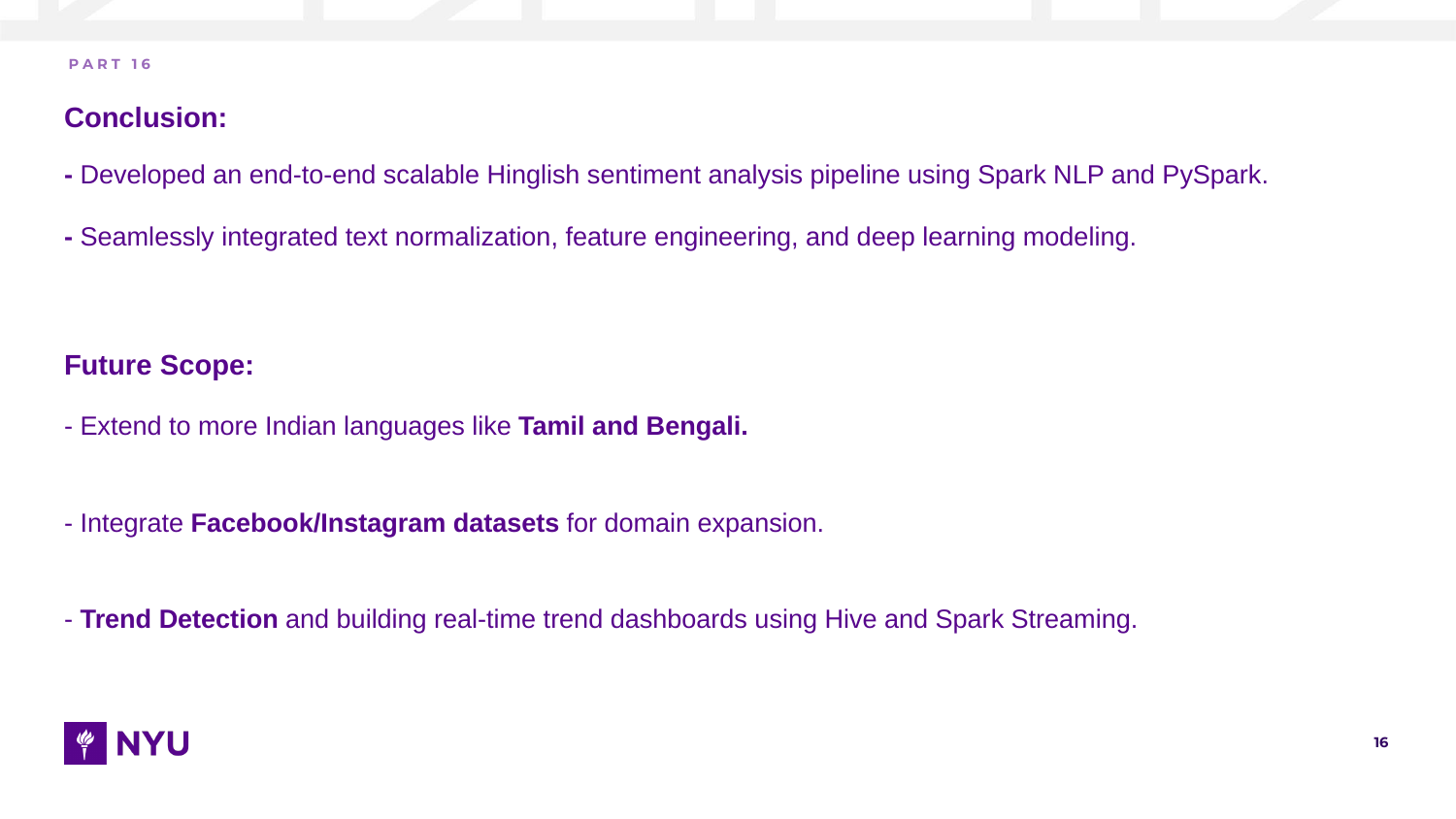

P A R T   1 6
# Conclusion:
- Developed an end-to-end scalable Hinglish sentiment analysis pipeline using Spark NLP and PySpark.
- Seamlessly integrated text normalization, feature engineering, and deep learning modeling.
Future Scope:
- Extend to more Indian languages like Tamil and Bengali.
- Integrate Facebook/Instagram datasets for domain expansion.
- Trend Detection and building real-time trend dashboards using Hive and Spark Streaming.